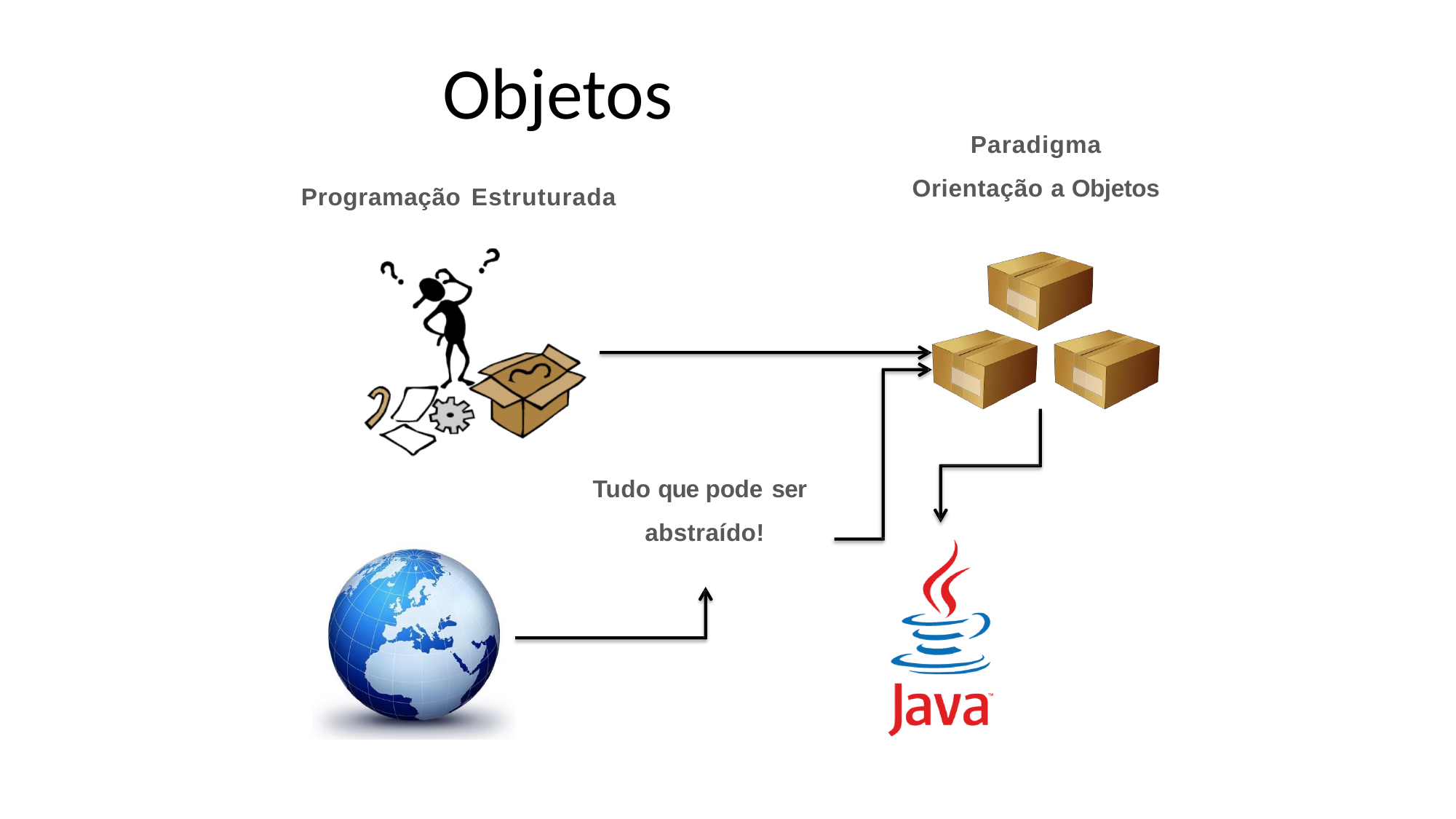

# Objetos
Paradigma
Orientação a Objetos
Programação Estruturada

Tudo que pode ser
abstraído!